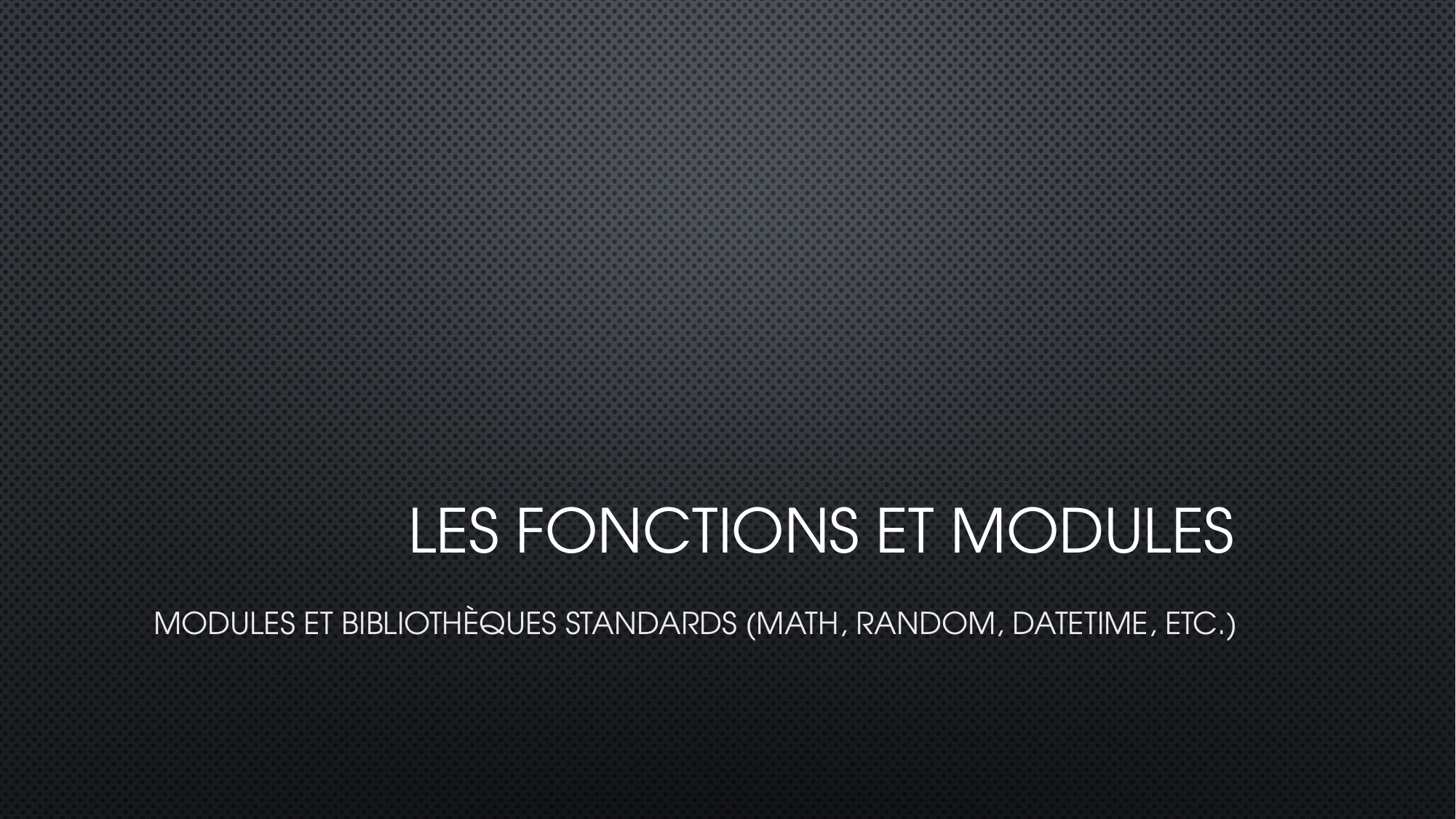

# Les fonctions et modules
MODULES ET BIBLIOTHÈQUES STANDARDS (MATH, RANDOM, DATETIME, ETC.)